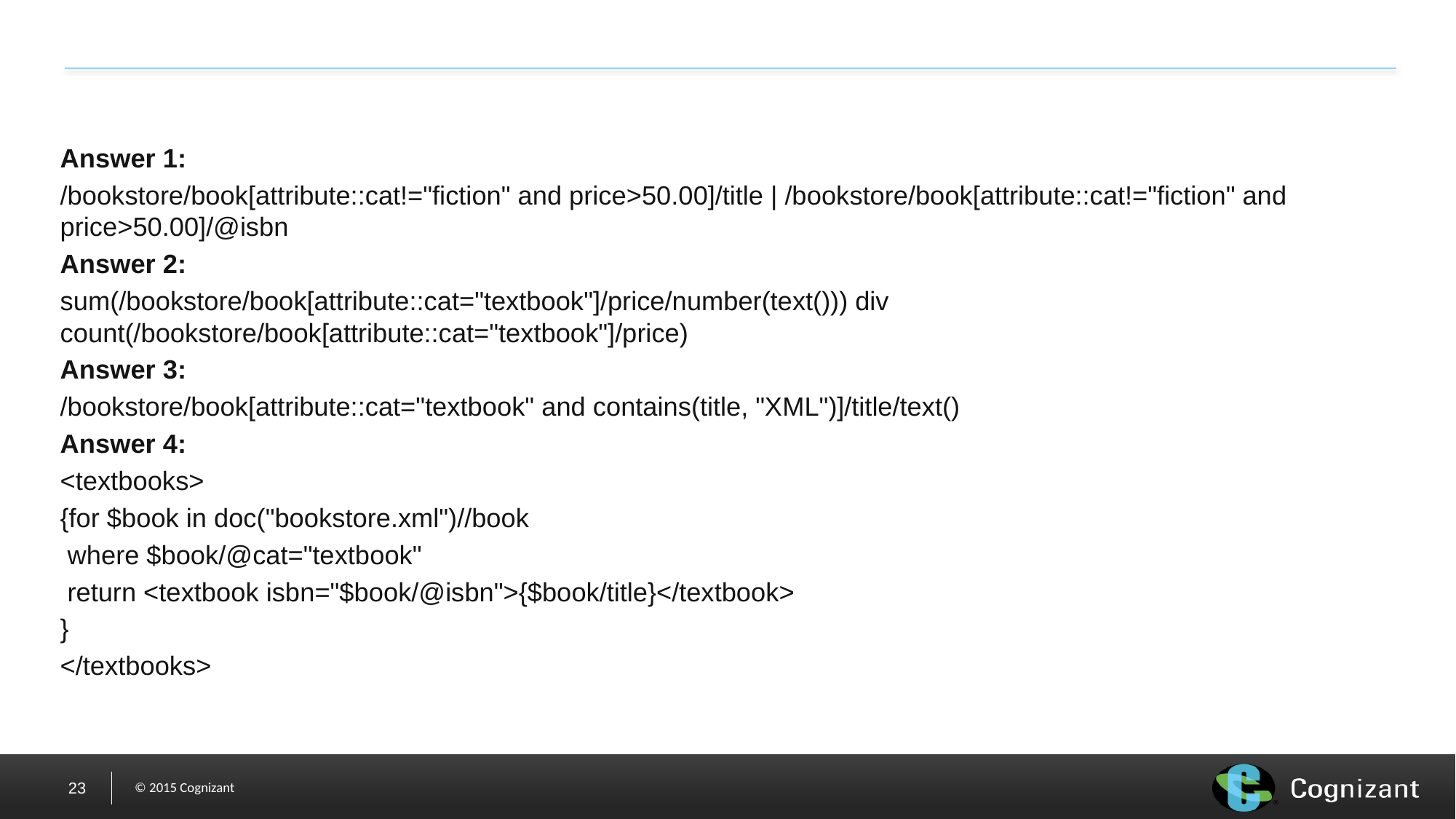

Answer 1:
/bookstore/book[attribute::cat!="fiction" and price>50.00]/title | /bookstore/book[attribute::cat!="fiction" and price>50.00]/@isbn
Answer 2:
sum(/bookstore/book[attribute::cat="textbook"]/price/number(text())) div count(/bookstore/book[attribute::cat="textbook"]/price)
Answer 3:
/bookstore/book[attribute::cat="textbook" and contains(title, "XML")]/title/text()
Answer 4:
<textbooks>
{for $book in doc("bookstore.xml")//book
 where $book/@cat="textbook"
 return <textbook isbn="$book/@isbn">{$book/title}</textbook>
}
</textbooks>

23